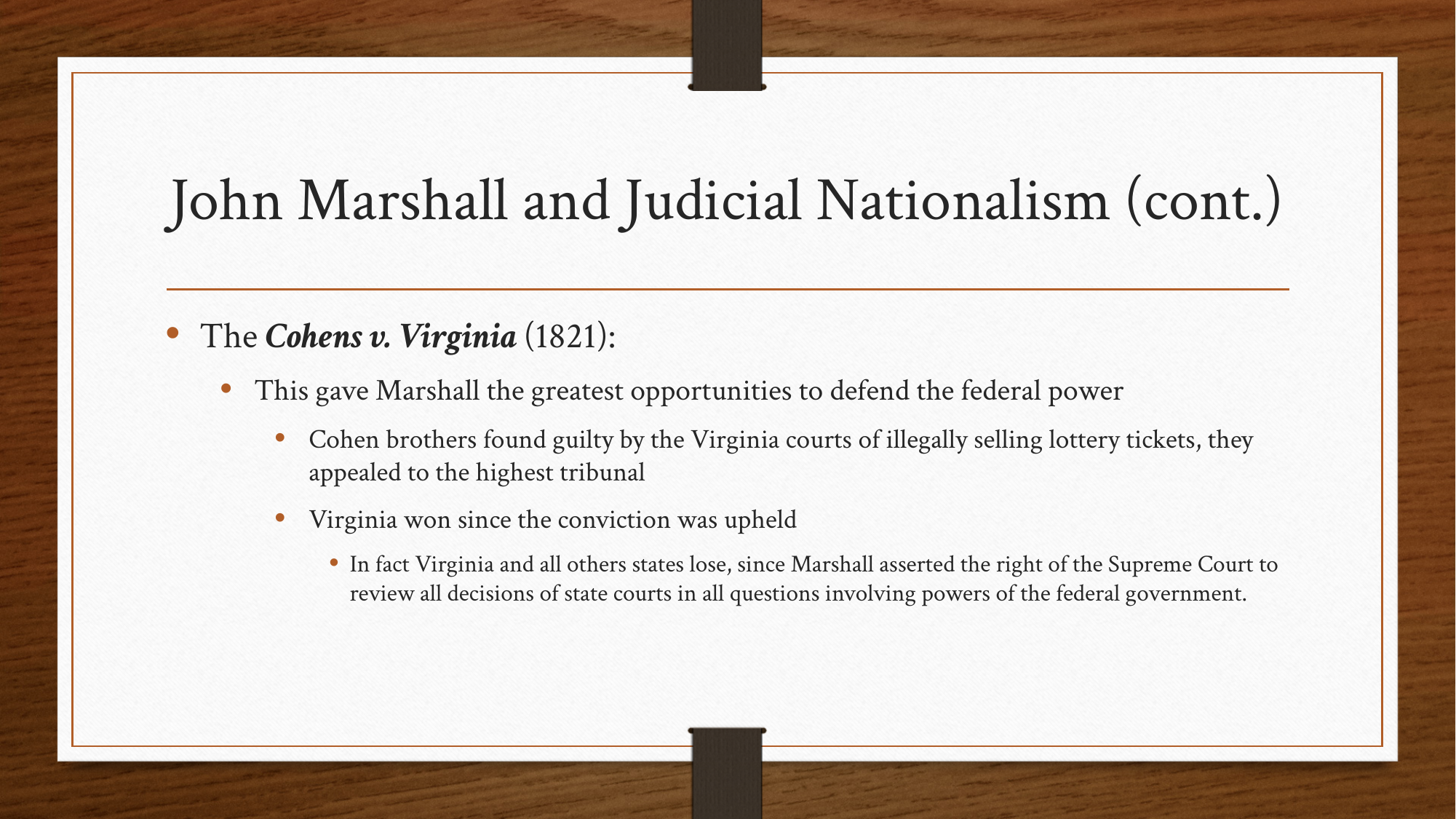

# John Marshall and Judicial Nationalism (cont.)
The Cohens v. Virginia (1821):
This gave Marshall the greatest opportunities to defend the federal power
Cohen brothers found guilty by the Virginia courts of illegally selling lottery tickets, they appealed to the highest tribunal
Virginia won since the conviction was upheld
In fact Virginia and all others states lose, since Marshall asserted the right of the Supreme Court to review all decisions of state courts in all questions involving powers of the federal government.